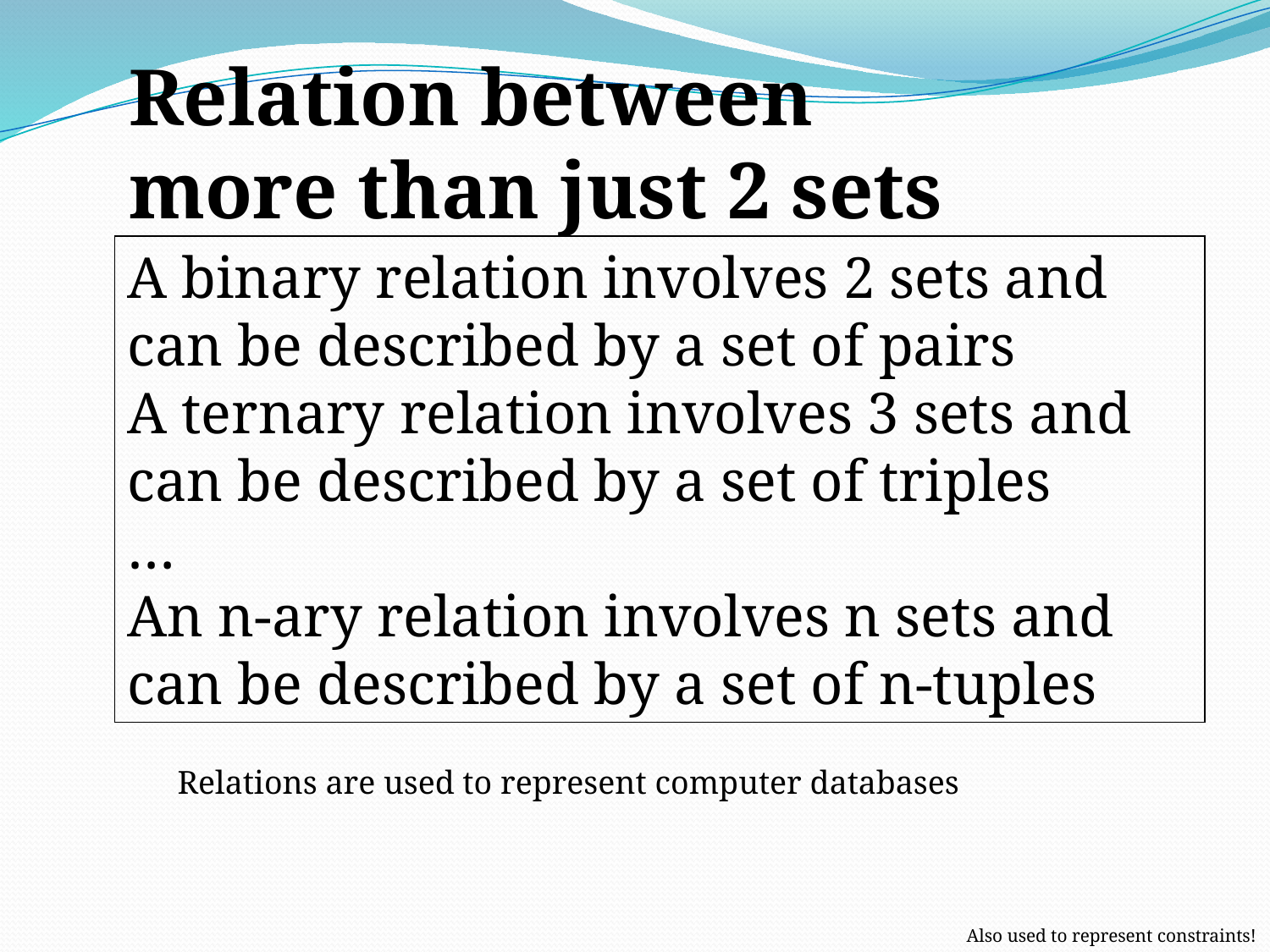

Relation between more than just 2 sets
A binary relation involves 2 sets and can be described by a set of pairs
A ternary relation involves 3 sets and can be described by a set of triples
…
An n-ary relation involves n sets and can be described by a set of n-tuples
Relations are used to represent computer databases
Also used to represent constraints!